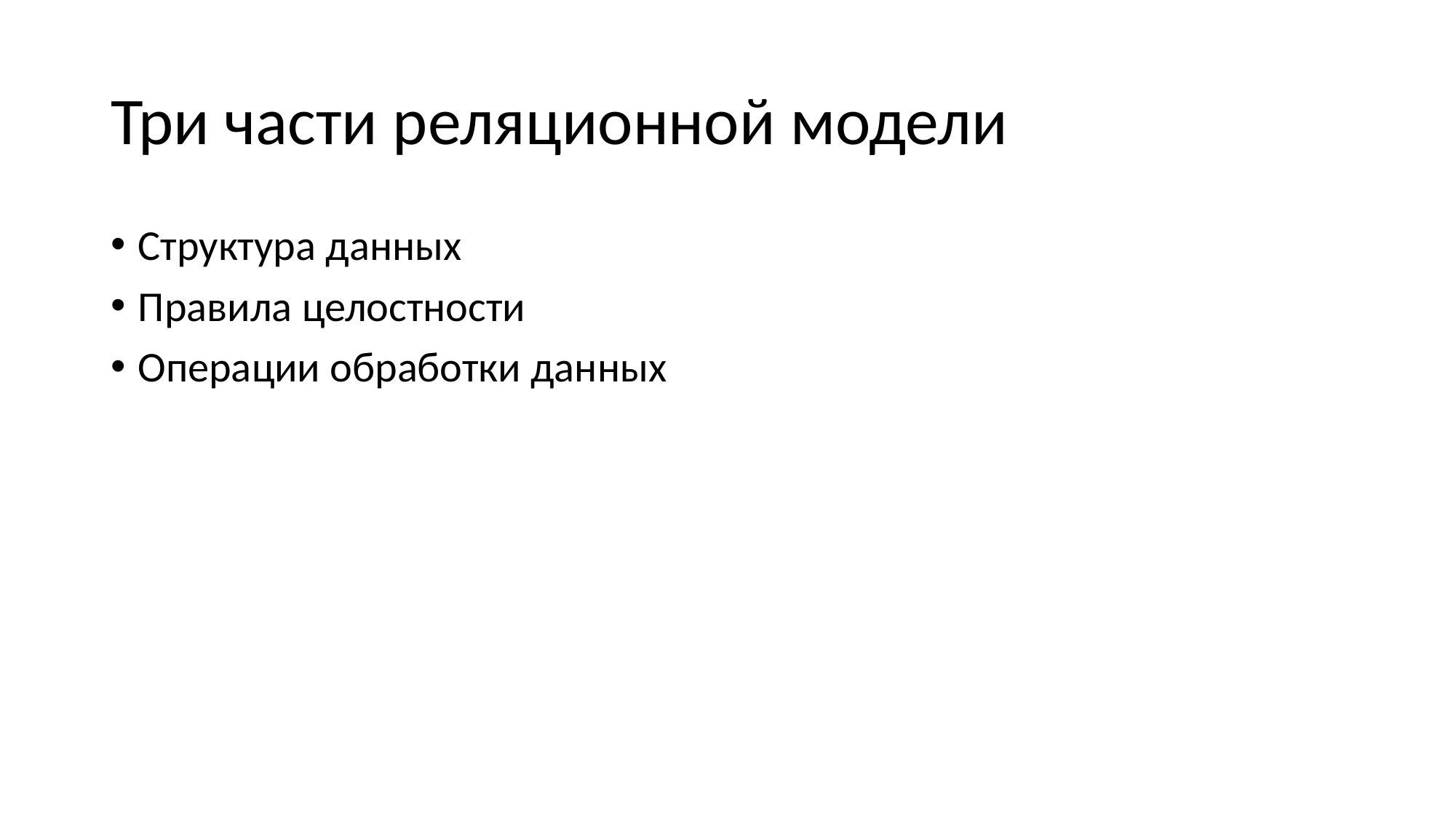

# Три части реляционной модели
Структура данных
Правила целостности
Операции обработки данных